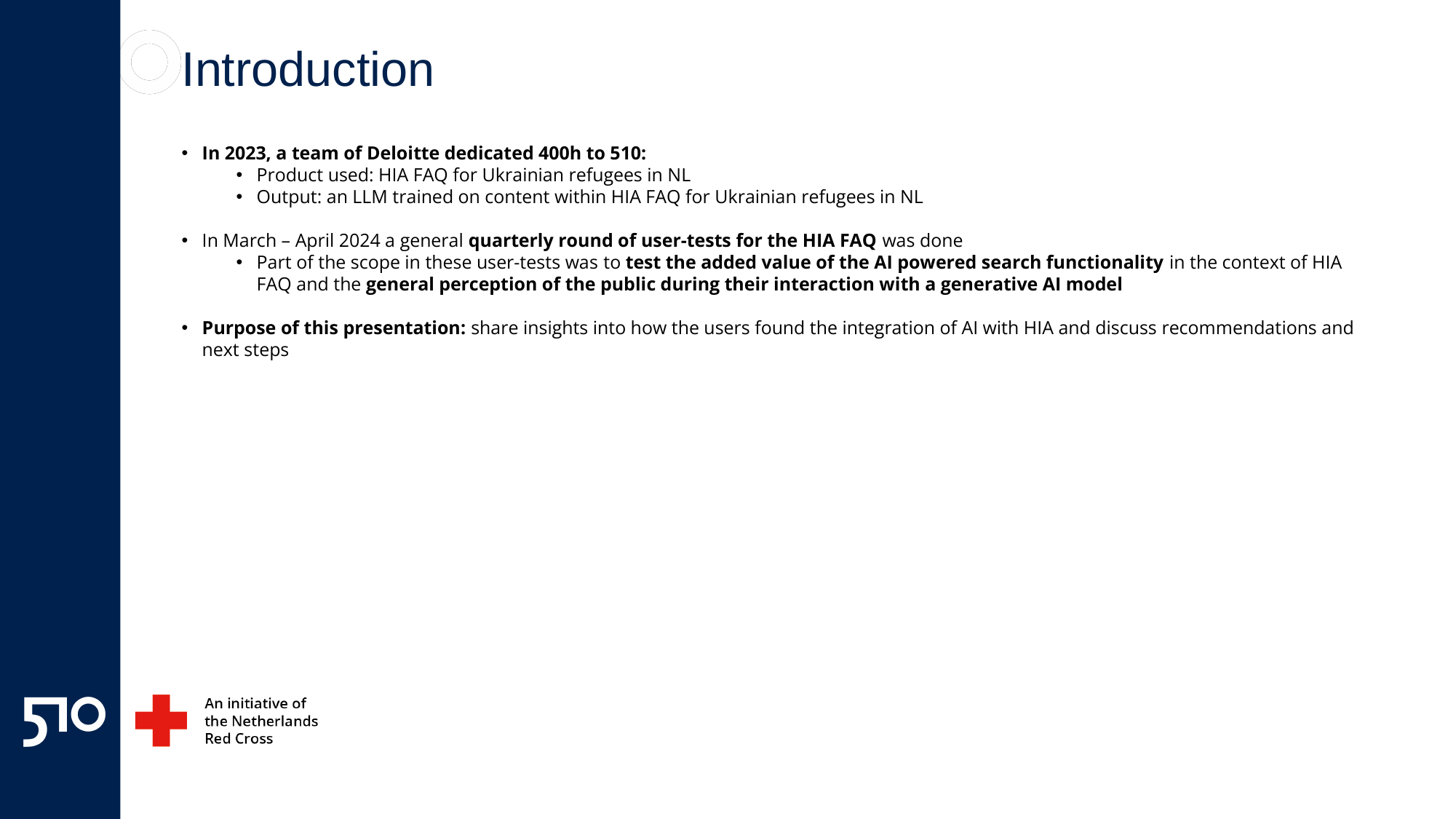

# Introduction
In 2023, a team of Deloitte dedicated 400h to 510:
Product used: HIA FAQ for Ukrainian refugees in NL
Output: an LLM trained on content within HIA FAQ for Ukrainian refugees in NL

In March – April 2024 a general quarterly round of user-tests for the HIA FAQ was done
Part of the scope in these user-tests was to test the added value of the AI powered search functionality in the context of HIA FAQ and the general perception of the public during their interaction with a generative AI model

Purpose of this presentation: share insights into how the users found the integration of AI with HIA and discuss recommendations and next steps